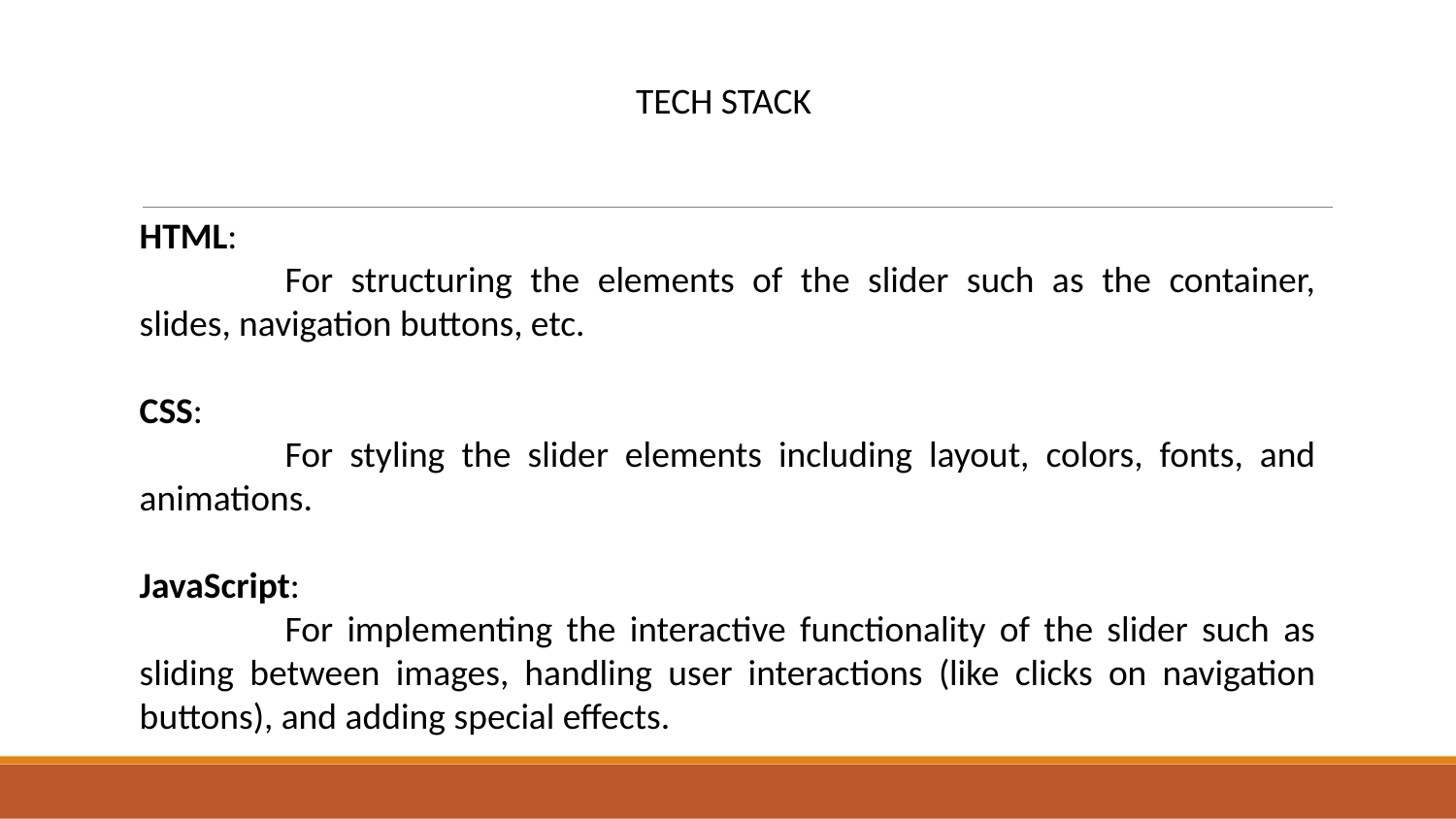

TECH STACK
HTML:
	For structuring the elements of the slider such as the container, slides, navigation buttons, etc.

CSS:
	For styling the slider elements including layout, colors, fonts, and animations.

JavaScript:
	For implementing the interactive functionality of the slider such as sliding between images, handling user interactions (like clicks on navigation buttons), and adding special effects.